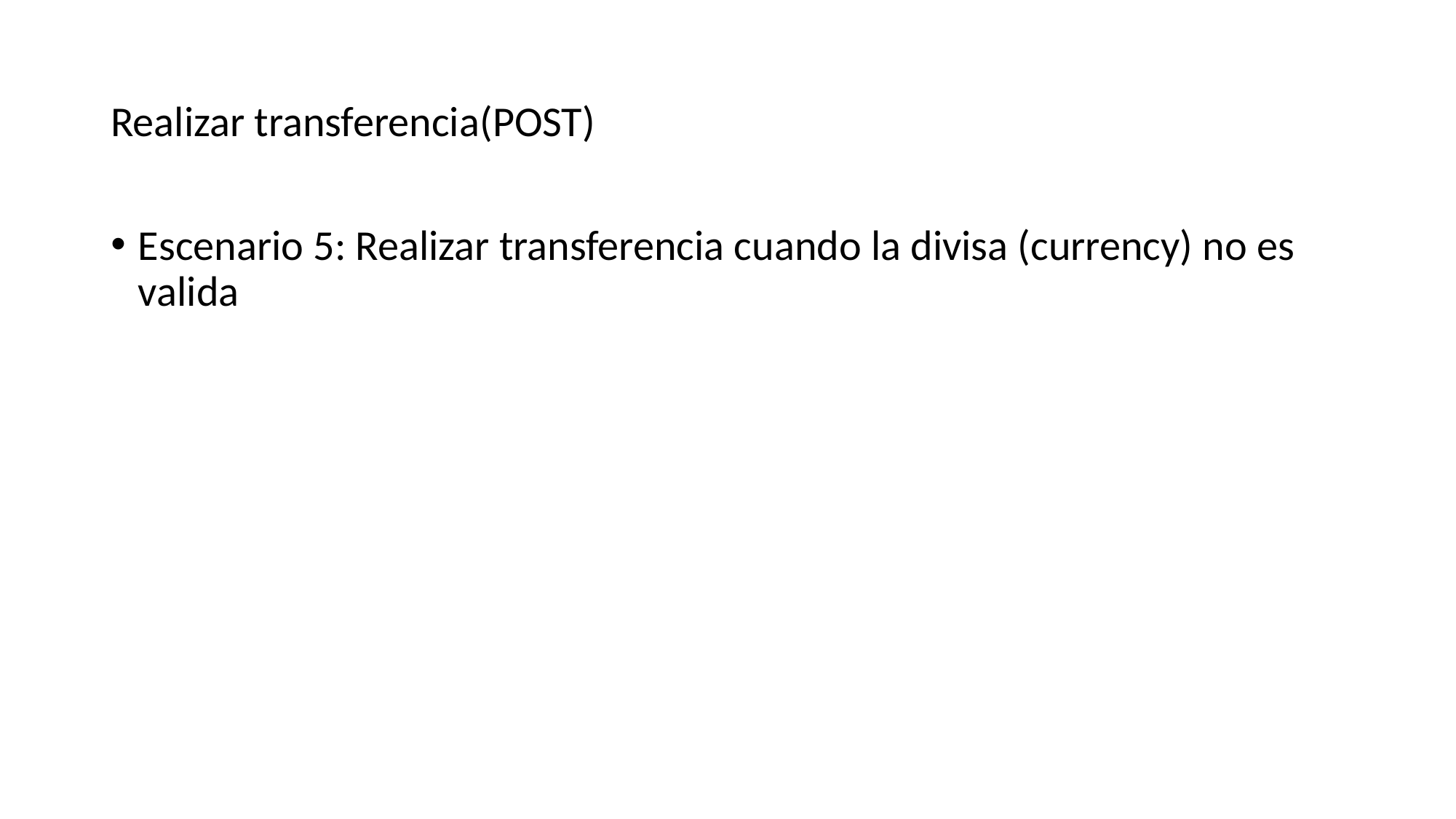

# Realizar transferencia(POST)
Escenario 5: Realizar transferencia cuando la divisa (currency) no es valida